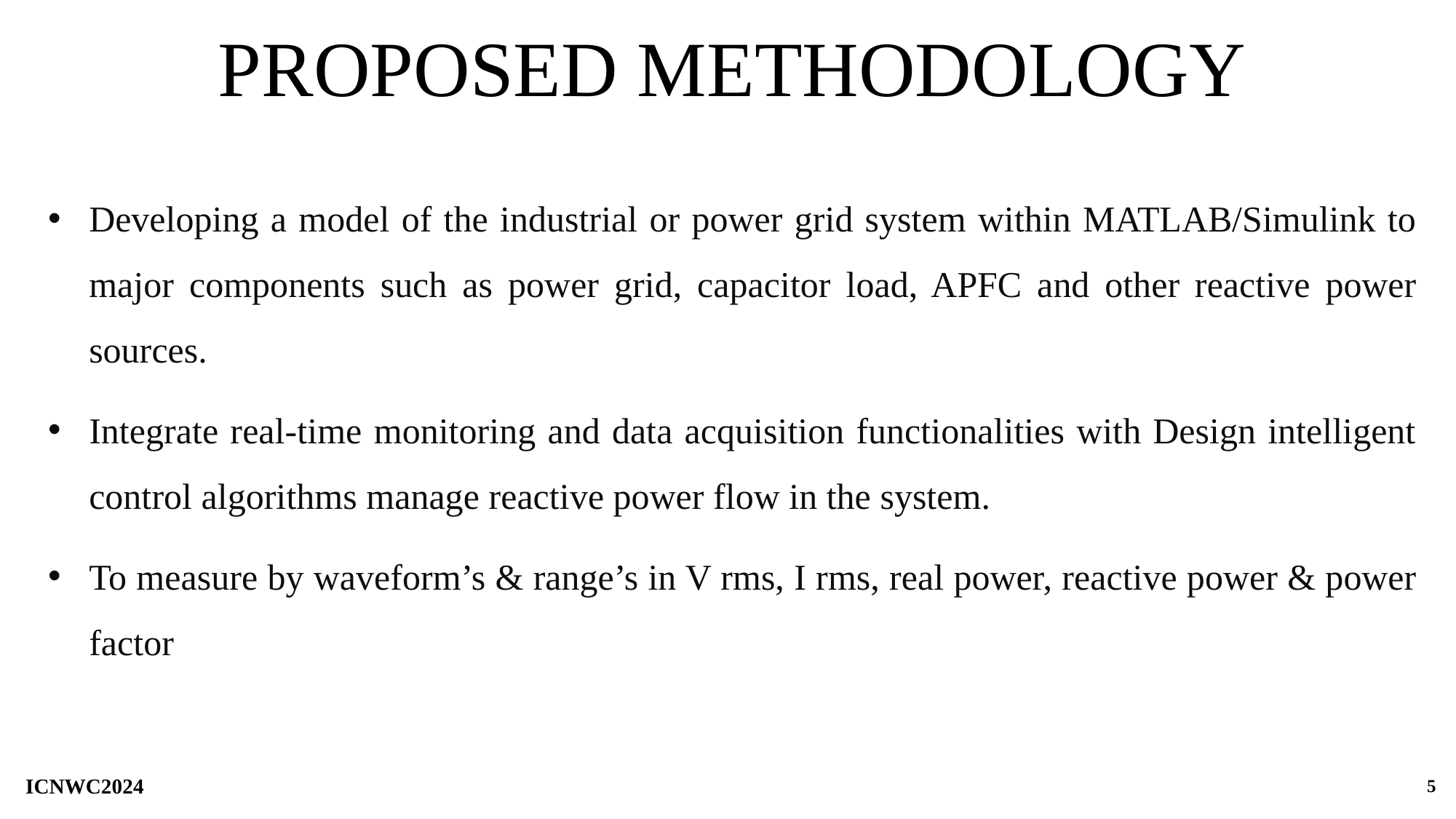

# PROPOSED METHODOLOGY
Developing a model of the industrial or power grid system within MATLAB/Simulink to major components such as power grid, capacitor load, APFC and other reactive power sources.
Integrate real-time monitoring and data acquisition functionalities with Design intelligent control algorithms manage reactive power flow in the system.
To measure by waveform’s & range’s in V rms, I rms, real power, reactive power & power factor
5
ICNWC2024